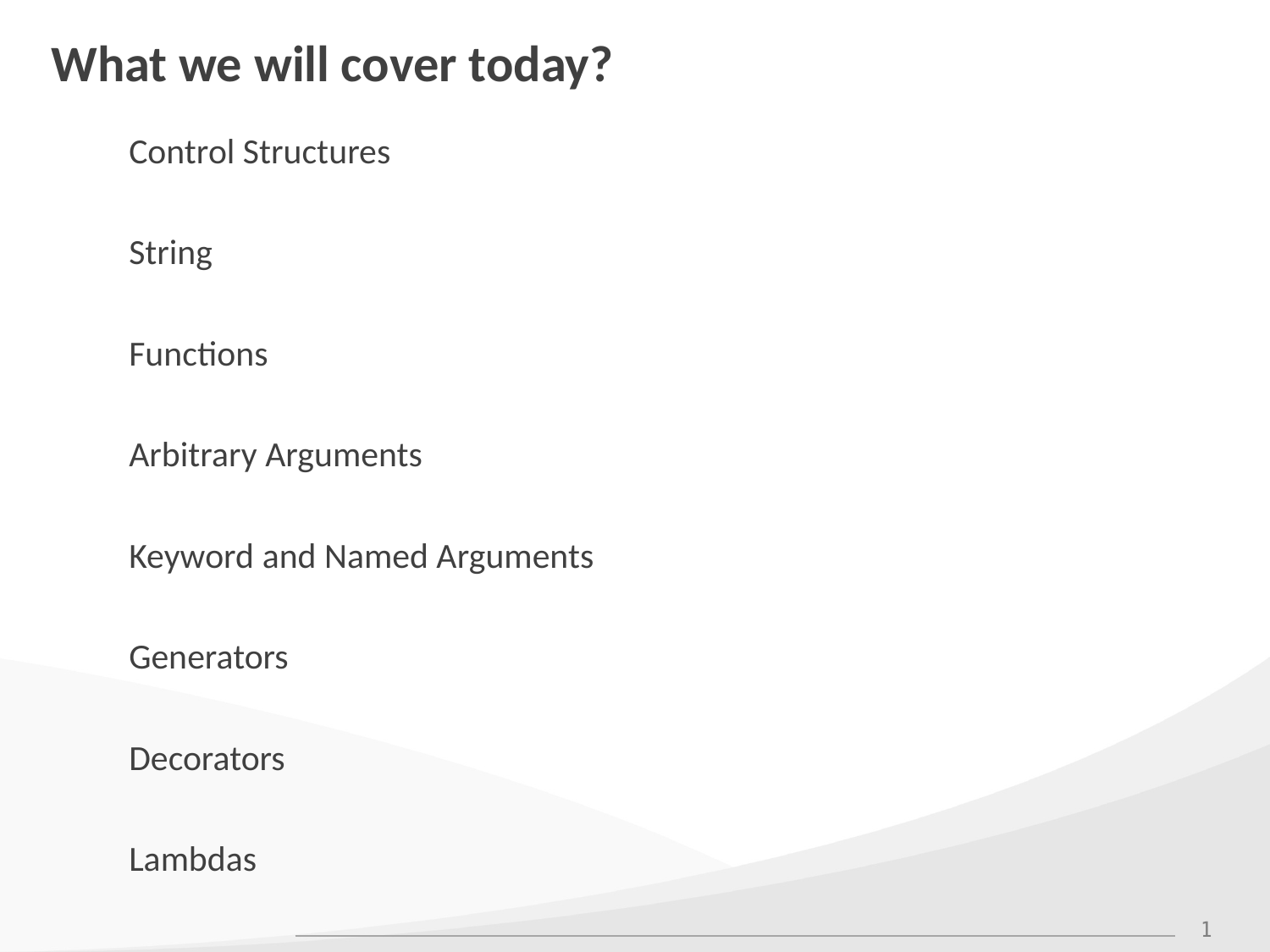

# What we will cover today?
Control Structures
String
Functions
Arbitrary Arguments
Keyword and Named Arguments
Generators
Decorators
Lambdas